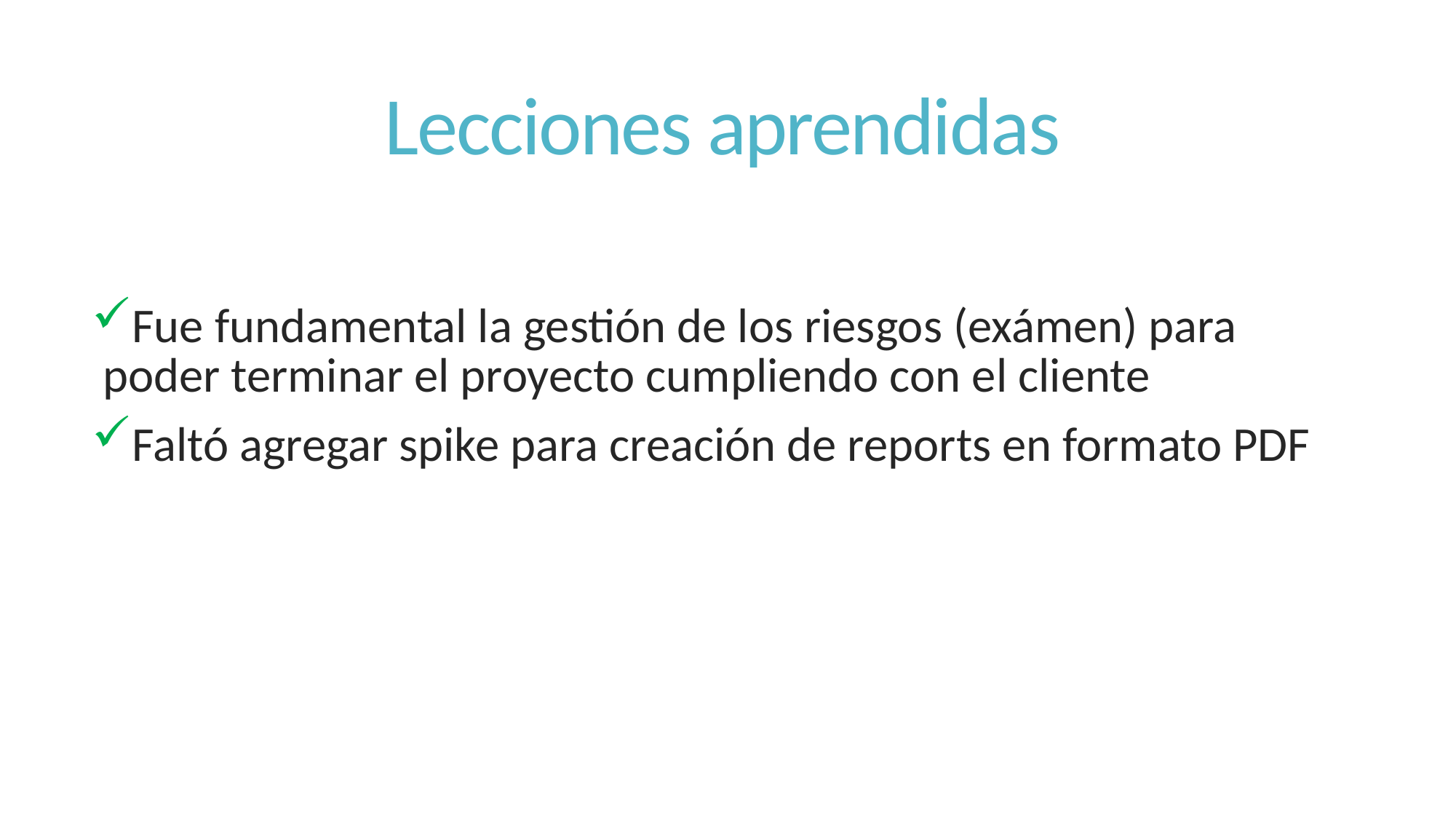

# Lecciones aprendidas

Fue fundamental la gestión de los riesgos (exámen) para poder terminar el proyecto cumpliendo con el cliente
Faltó agregar spike para creación de reports en formato PDF